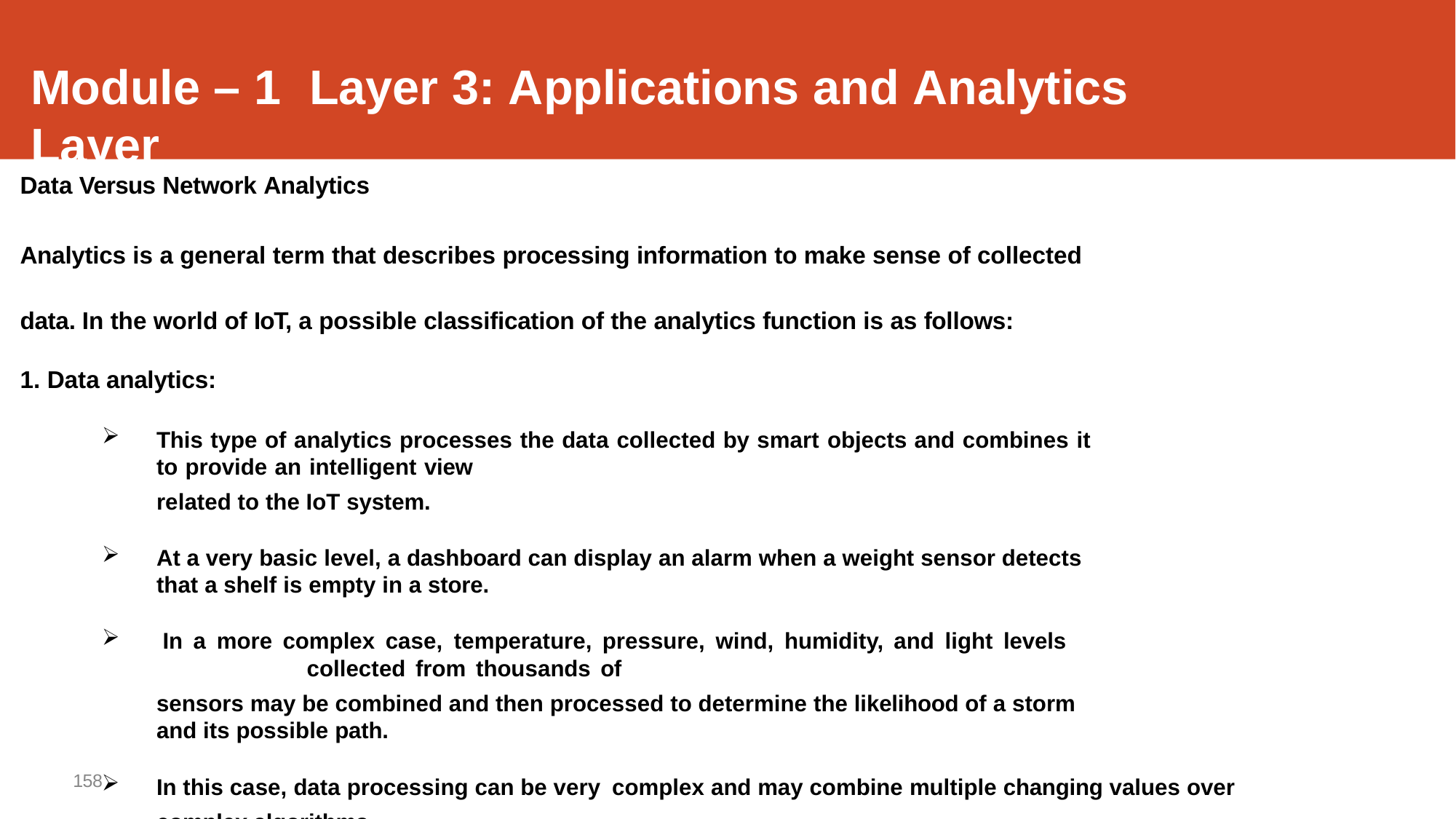

# Module – 1	Layer 3: Applications and Analytics Layer
Data Versus Network Analytics
Analytics is a general term that describes processing information to make sense of collected data. In the world of IoT, a possible classification of the analytics function is as follows:
Data analytics:
This type of analytics processes the data collected by smart objects and combines it to provide an intelligent view
related to the IoT system.

At a very basic level, a dashboard can display an alarm when a weight sensor detects that a shelf is empty in a store.

In a more complex case, temperature, pressure, wind, humidity, and light levels	collected from thousands of
sensors may be combined and then processed to determine the likelihood of a storm and its possible path.
In this case, data processing can be very complex and may combine multiple changing values over complex algorithms.
158